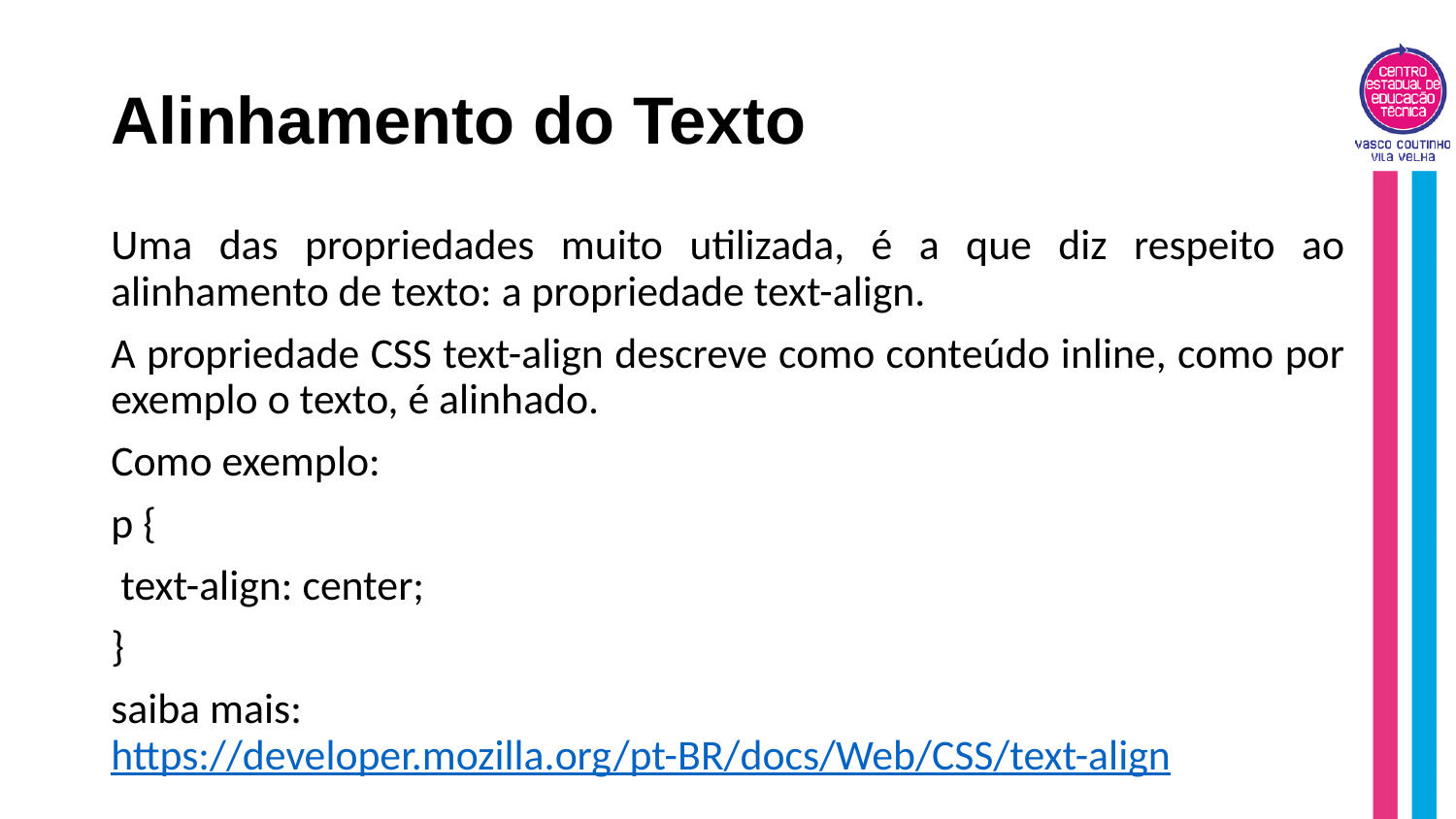

# Alinhamento do Texto
Uma das propriedades muito utilizada, é a que diz respeito ao alinhamento de texto: a propriedade text-align.
A propriedade CSS text-align descreve como conteúdo inline, como por exemplo o texto, é alinhado.
Como exemplo:
p {
 text-align: center;
}
saiba mais: https://developer.mozilla.org/pt-BR/docs/Web/CSS/text-align